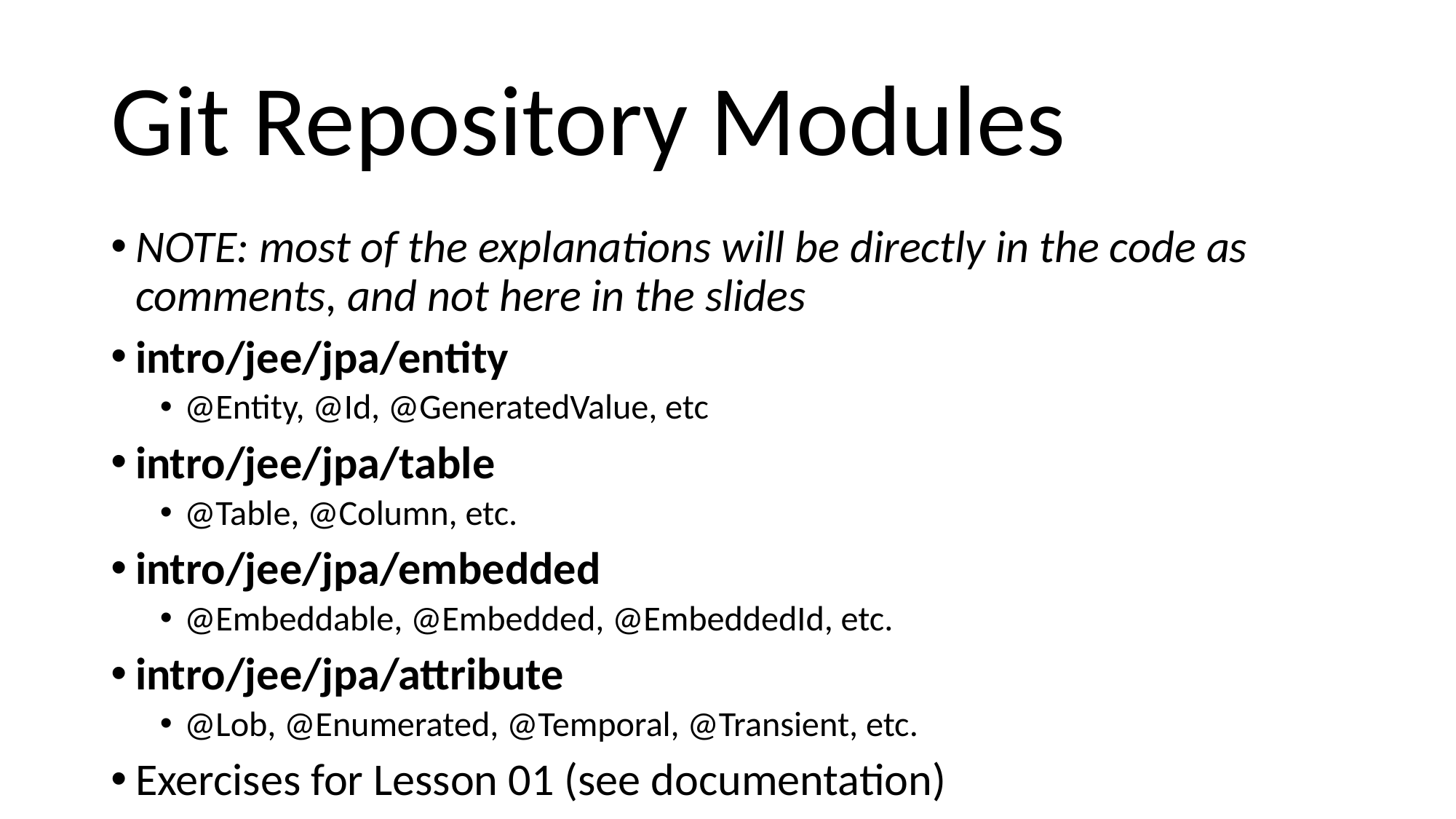

# Git Repository Modules
NOTE: most of the explanations will be directly in the code as comments, and not here in the slides
intro/jee/jpa/entity
@Entity, @Id, @GeneratedValue, etc
intro/jee/jpa/table
@Table, @Column, etc.
intro/jee/jpa/embedded
@Embeddable, @Embedded, @EmbeddedId, etc.
intro/jee/jpa/attribute
@Lob, @Enumerated, @Temporal, @Transient, etc.
Exercises for Lesson 01 (see documentation)